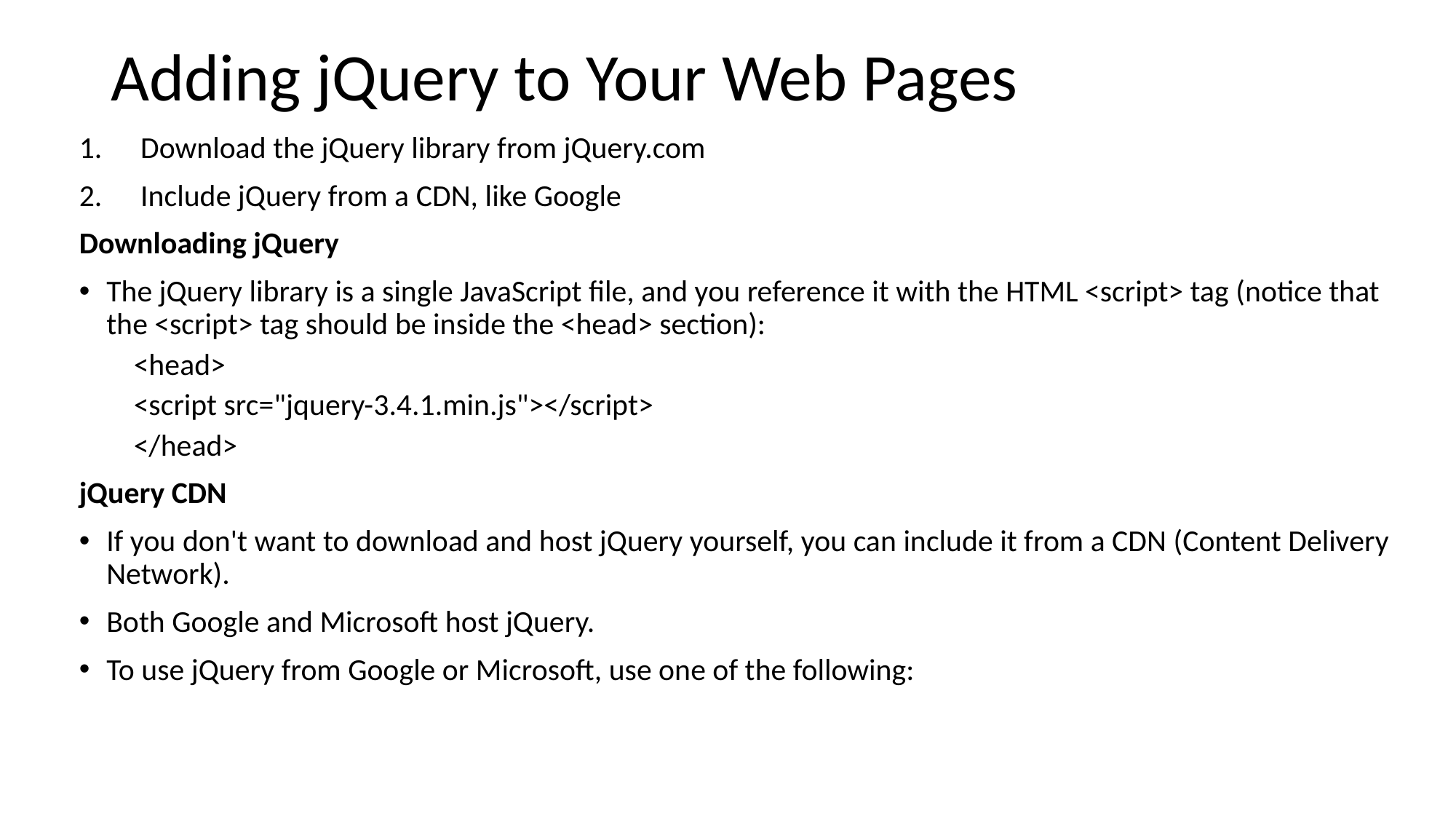

# Adding jQuery to Your Web Pages
Download the jQuery library from jQuery.com
Include jQuery from a CDN, like Google
Downloading jQuery
The jQuery library is a single JavaScript file, and you reference it with the HTML <script> tag (notice that the <script> tag should be inside the <head> section):
<head>
<script src="jquery-3.4.1.min.js"></script>
</head>
jQuery CDN
If you don't want to download and host jQuery yourself, you can include it from a CDN (Content Delivery Network).
Both Google and Microsoft host jQuery.
To use jQuery from Google or Microsoft, use one of the following: